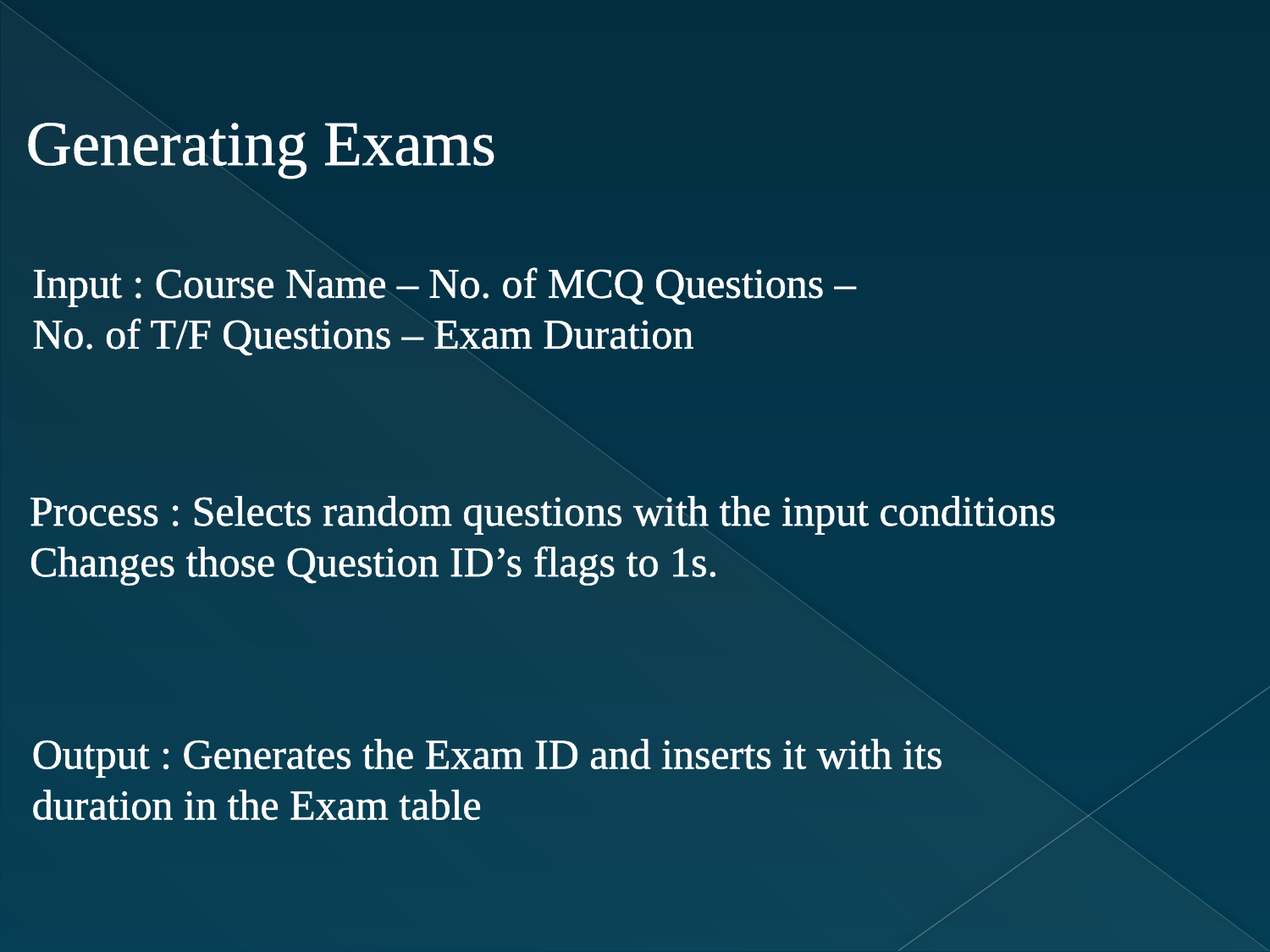

Generating Exams
Input : Course Name – No. of MCQ Questions –
No. of T/F Questions – Exam Duration
Process : Selects random questions with the input conditions
Changes those Question ID’s flags to 1s.
Output : Generates the Exam ID and inserts it with its
duration in the Exam table